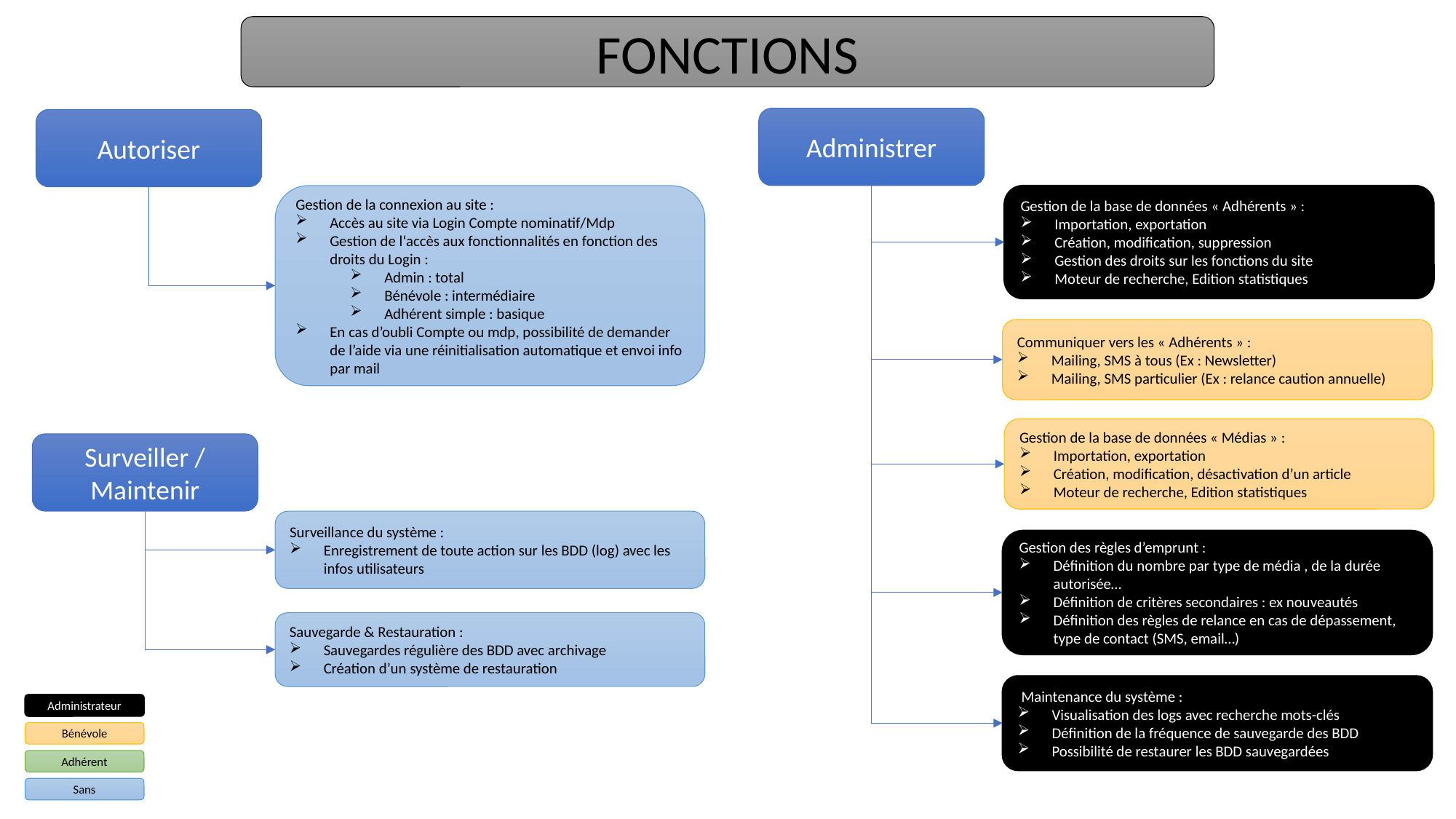

FONCTIONS
Administrer
Autoriser
Gestion de la connexion au site :
Accès au site via Login Compte nominatif/Mdp
Gestion de l‘accès aux fonctionnalités en fonction des droits du Login :
Admin : total
Bénévole : intermédiaire
Adhérent simple : basique
En cas d’oubli Compte ou mdp, possibilité de demander de l’aide via une réinitialisation automatique et envoi info par mail
Gestion de la base de données « Adhérents » :
Importation, exportation
Création, modification, suppression
Gestion des droits sur les fonctions du site
Moteur de recherche, Edition statistiques
Communiquer vers les « Adhérents » :
Mailing, SMS à tous (Ex : Newsletter)
Mailing, SMS particulier (Ex : relance caution annuelle)
Gestion de la base de données « Médias » :
Importation, exportation
Création, modification, désactivation d’un article
Moteur de recherche, Edition statistiques
Surveiller / Maintenir
Surveillance du système :
Enregistrement de toute action sur les BDD (log) avec les infos utilisateurs
Gestion des règles d’emprunt :
Définition du nombre par type de média , de la durée autorisée…
Définition de critères secondaires : ex nouveautés
Définition des règles de relance en cas de dépassement, type de contact (SMS, email…)
Sauvegarde & Restauration :
Sauvegardes régulière des BDD avec archivage
Création d’un système de restauration
 Maintenance du système :
Visualisation des logs avec recherche mots-clés
Définition de la fréquence de sauvegarde des BDD
Possibilité de restaurer les BDD sauvegardées
Administrateur
Bénévole
Adhérent
Sans